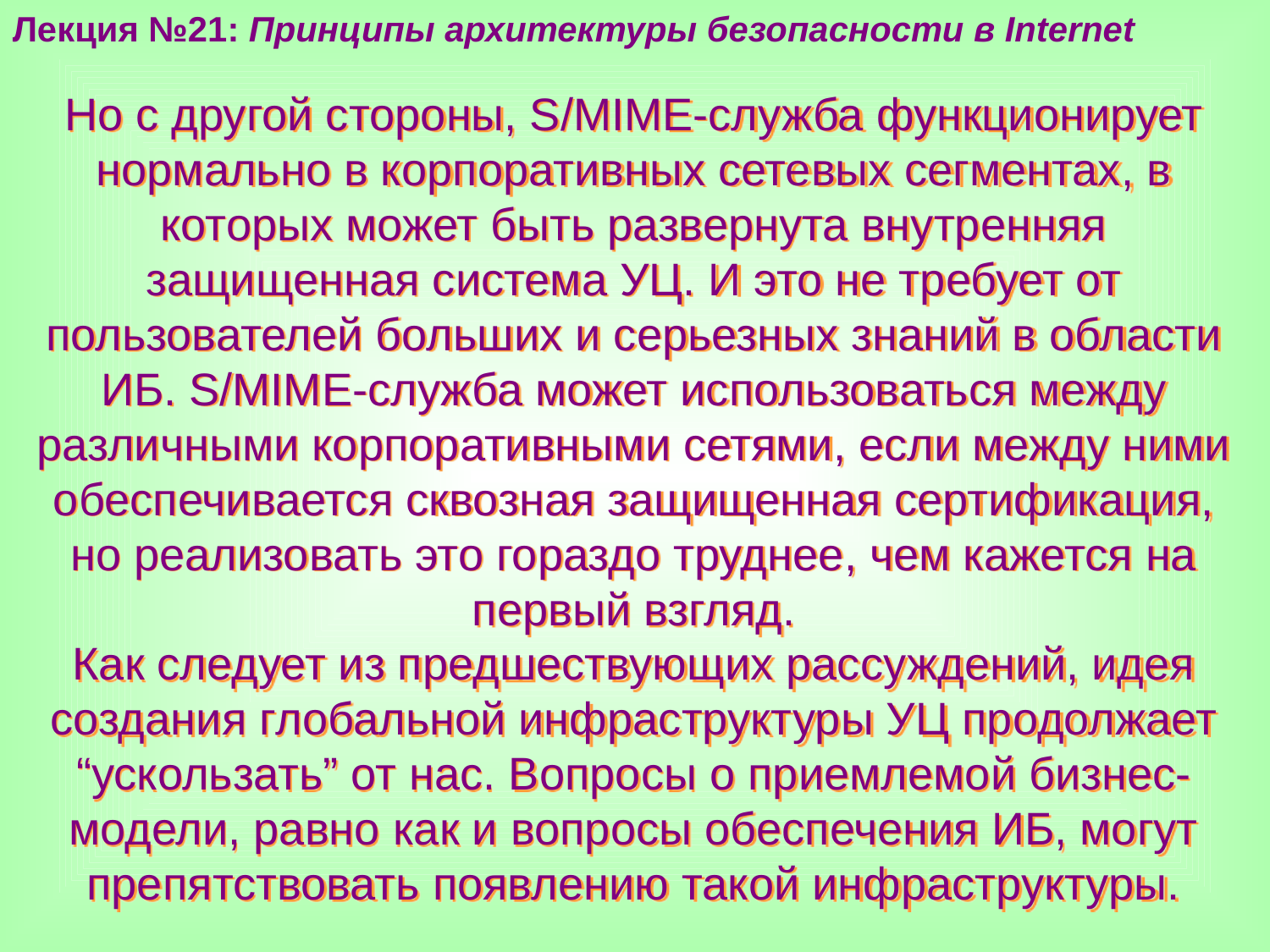

Лекция №21: Принципы архитектуры безопасности в Internet
Но с другой стороны, S/MIME-служба функционирует нормально в корпоративных сетевых сегментах, в которых может быть развернута внутренняя защищенная система УЦ. И это не требует от пользователей больших и серьезных знаний в области ИБ. S/MIME-служба может использоваться между различными корпоративными сетями, если между ними обеспечивается сквозная защищенная сертификация, но реализовать это гораздо труднее, чем кажется на первый взгляд.
Как следует из предшествующих рассуждений, идея создания глобальной инфраструктуры УЦ продолжает “ускользать” от нас. Вопросы о приемлемой бизнес-модели, равно как и вопросы обеспечения ИБ, могут препятствовать появлению такой инфраструктуры.